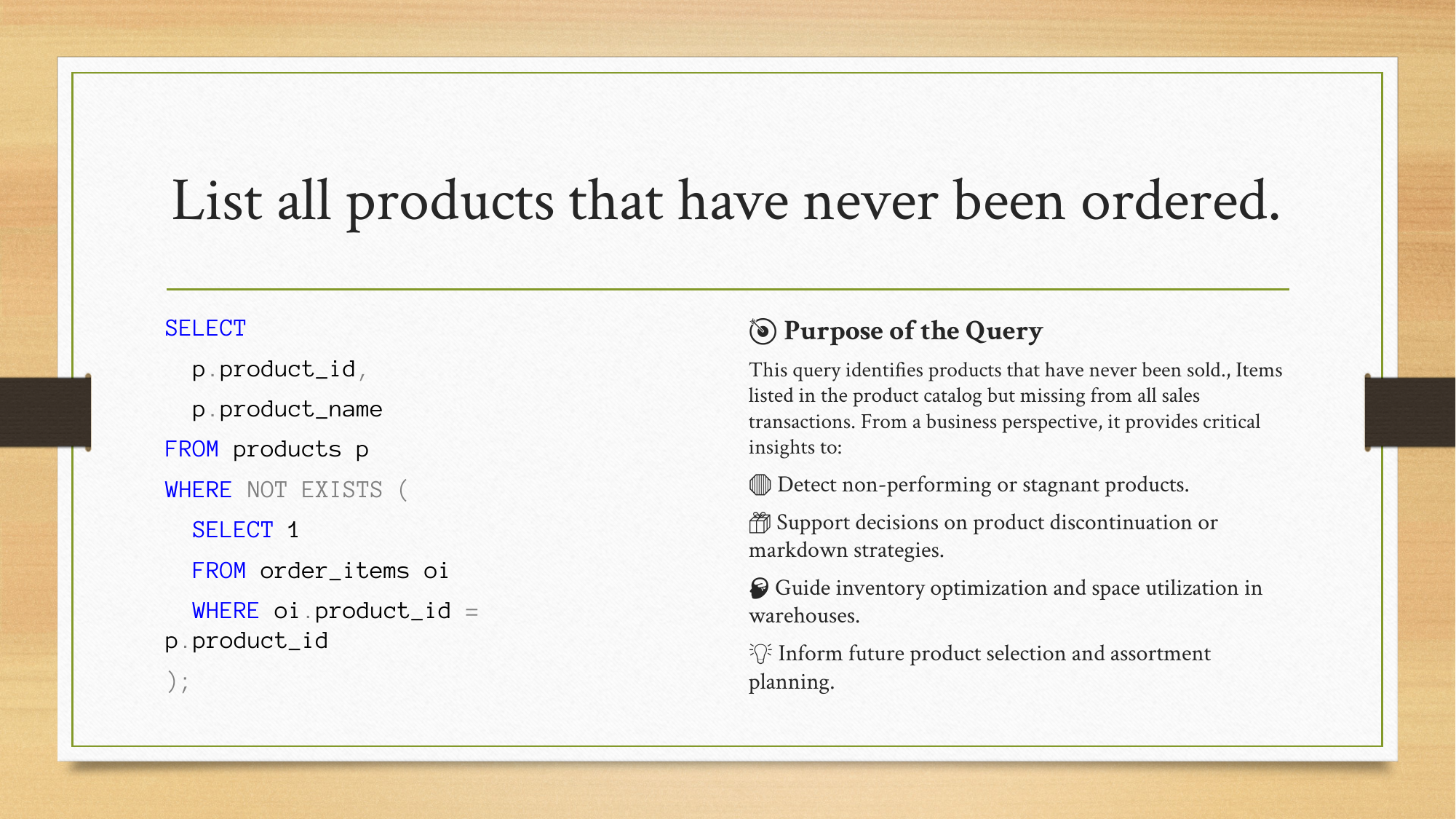

# List all products that have never been ordered.
SELECT
  p.product_id,
  p.product_name
FROM products p
WHERE NOT EXISTS (
  SELECT 1
  FROM order_items oi
  WHERE oi.product_id =                p.product_id
);
🎯 Purpose of the Query
This query identifies products that have never been sold., Items listed in the product catalog but missing from all sales transactions. From a business perspective, it provides critical insights to:
🛑 Detect non-performing or stagnant products.
📦 Support decisions on product discontinuation or markdown strategies.
🧠 Guide inventory optimization and space utilization in warehouses.
💡 Inform future product selection and assortment planning.